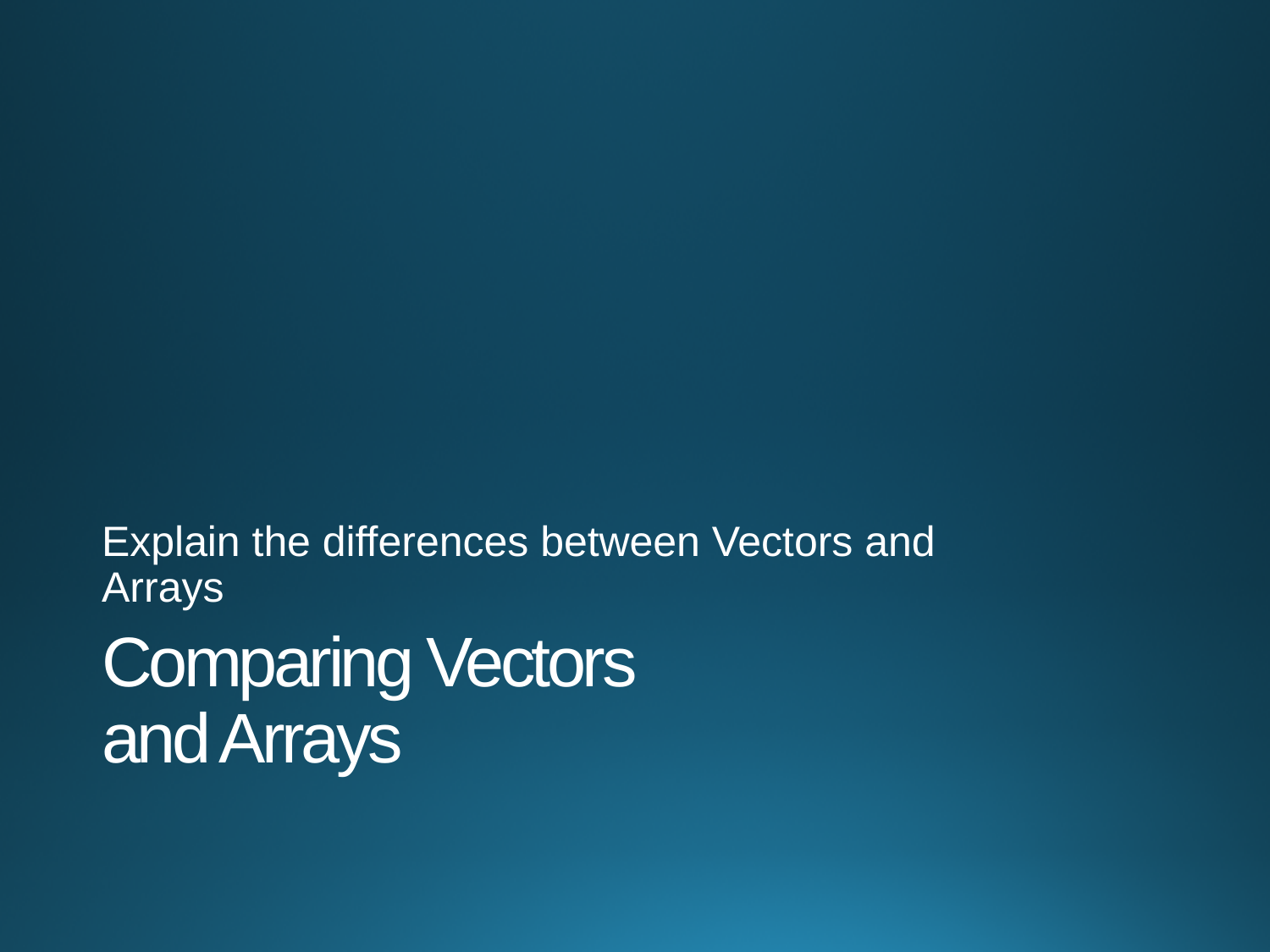

Explain the differences between Vectors and Arrays
# Comparing Vectors and Arrays